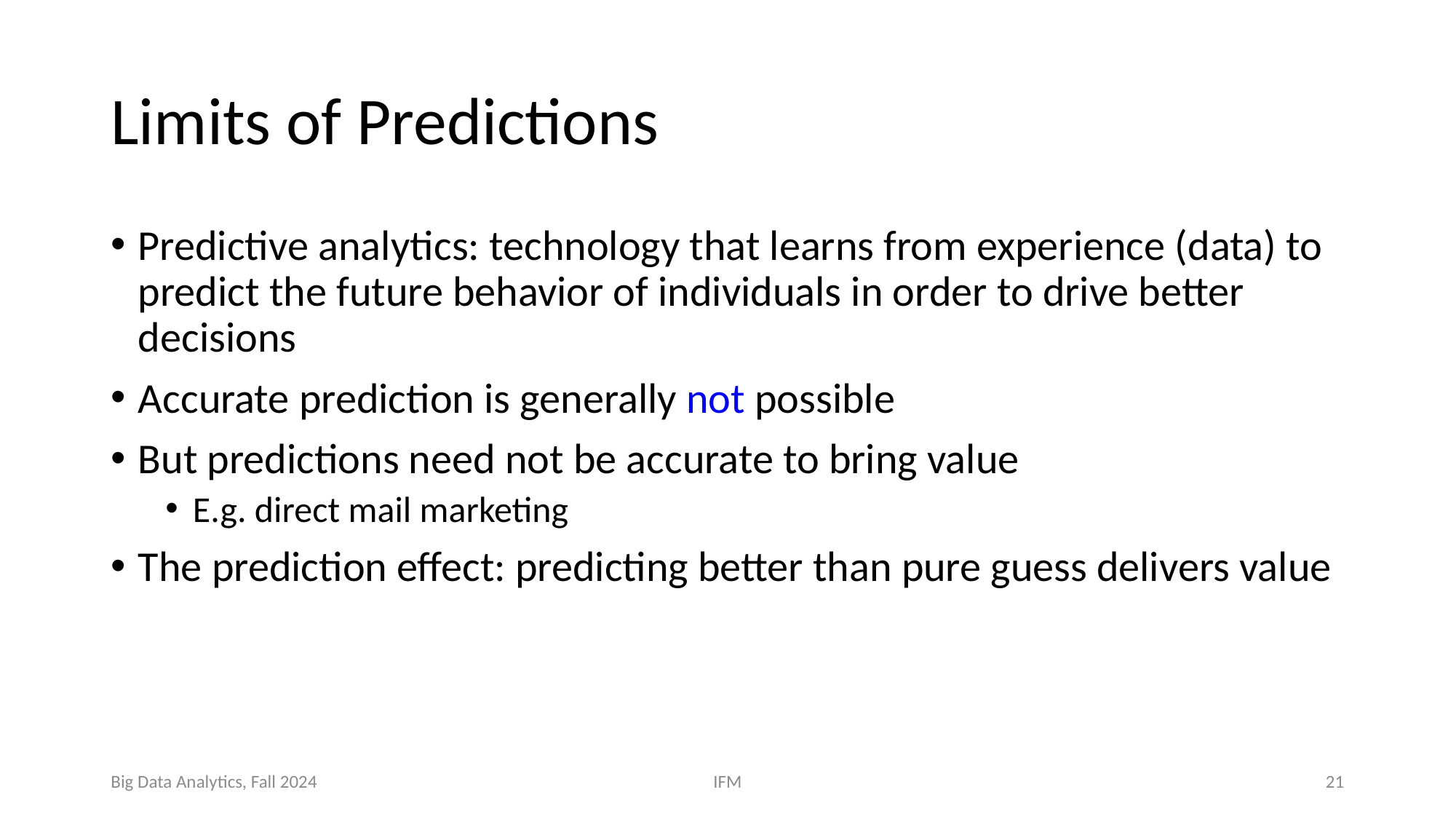

# Limits of Predictions
Predictive analytics: technology that learns from experience (data) to predict the future behavior of individuals in order to drive better decisions
Accurate prediction is generally not possible
But predictions need not be accurate to bring value
E.g. direct mail marketing
The prediction effect: predicting better than pure guess delivers value

Big Data Analytics, Fall 2024
IFM
21